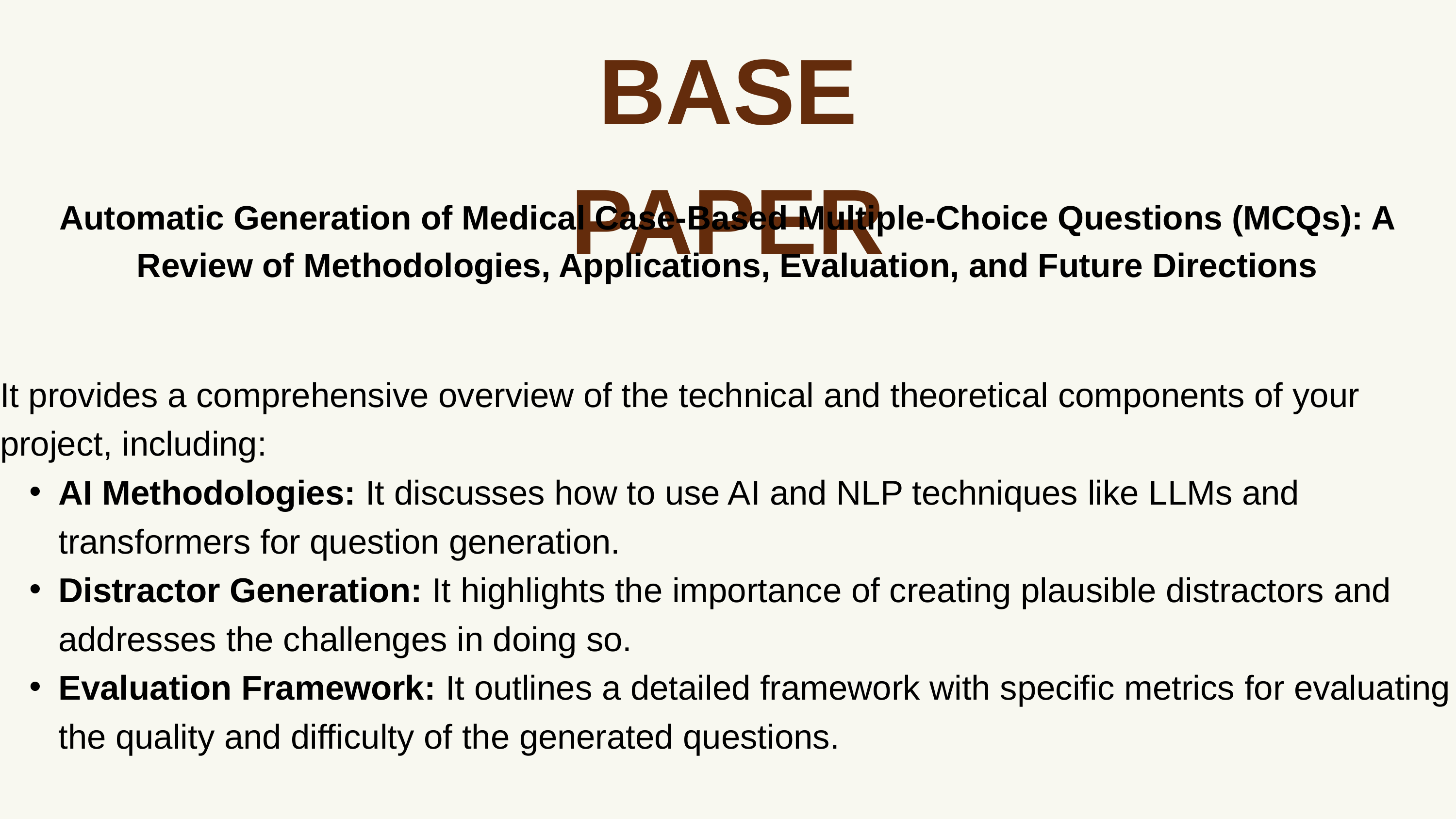

BASE PAPER
Automatic Generation of Medical Case-Based Multiple-Choice Questions (MCQs): A Review of Methodologies, Applications, Evaluation, and Future Directions
It provides a comprehensive overview of the technical and theoretical components of your project, including:
AI Methodologies: It discusses how to use AI and NLP techniques like LLMs and transformers for question generation.
Distractor Generation: It highlights the importance of creating plausible distractors and addresses the challenges in doing so.
Evaluation Framework: It outlines a detailed framework with specific metrics for evaluating the quality and difficulty of the generated questions.